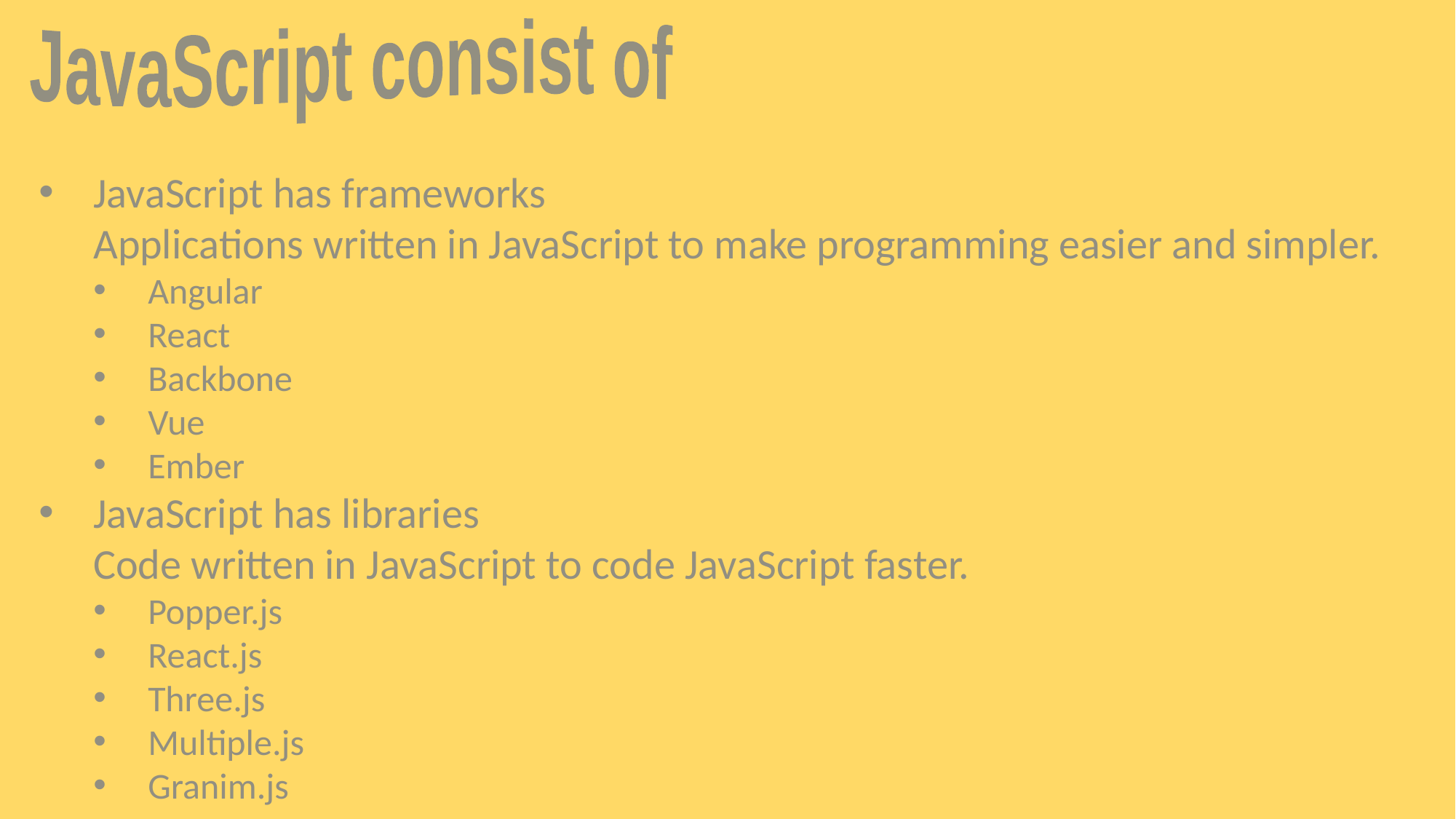

JavaScript consist of
JavaScript has frameworks
Applications written in JavaScript to make programming easier and simpler.
Angular
React
Backbone
Vue
Ember
JavaScript has libraries
Code written in JavaScript to code JavaScript faster.
Popper.js
React.js
Three.js
Multiple.js
Granim.js